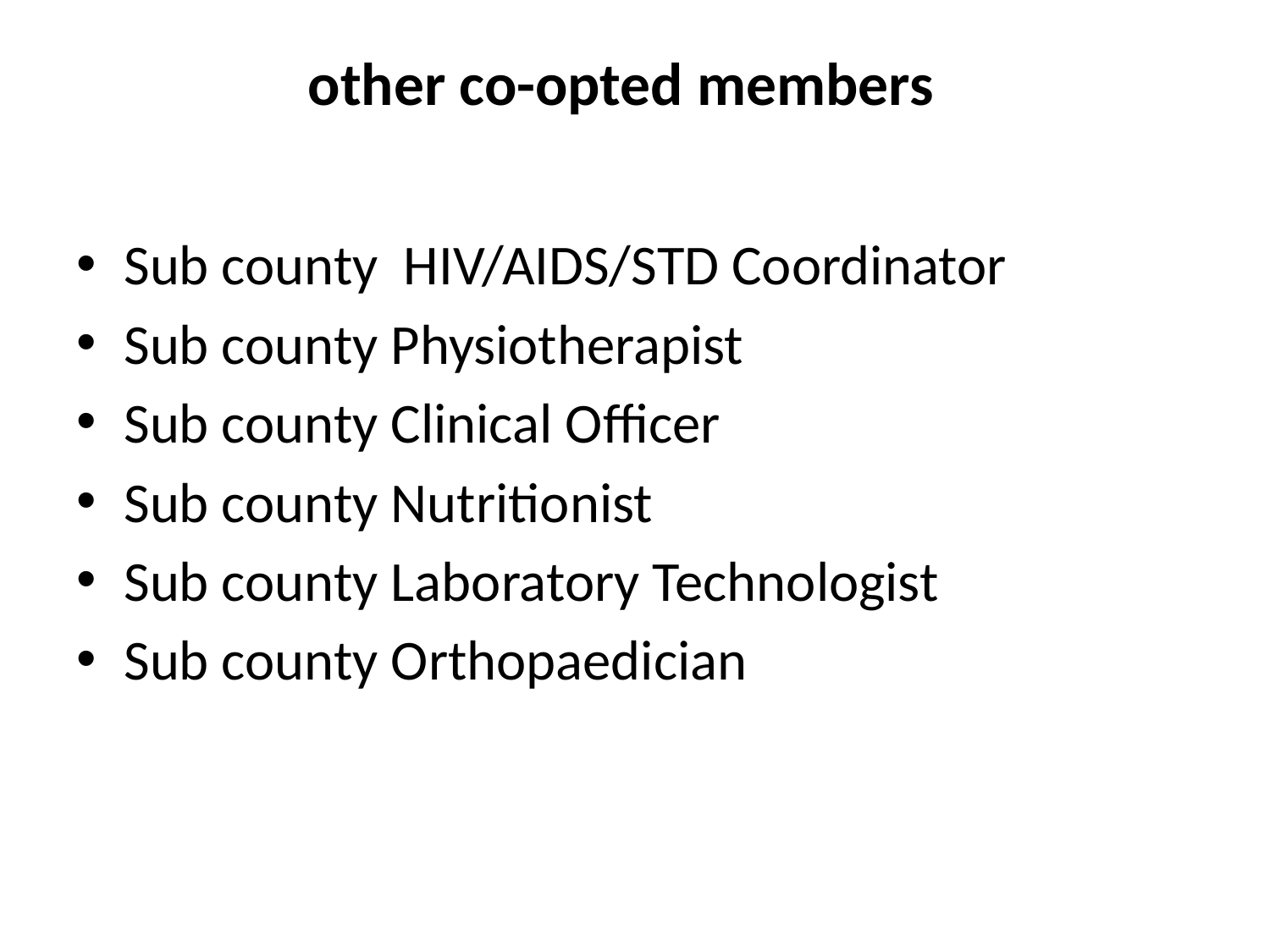

# other co-opted members
Sub county  HIV/AIDS/STD Coordinator
Sub county Physiotherapist
Sub county Clinical Officer
Sub county Nutritionist
Sub county Laboratory Technologist
Sub county Orthopaedician